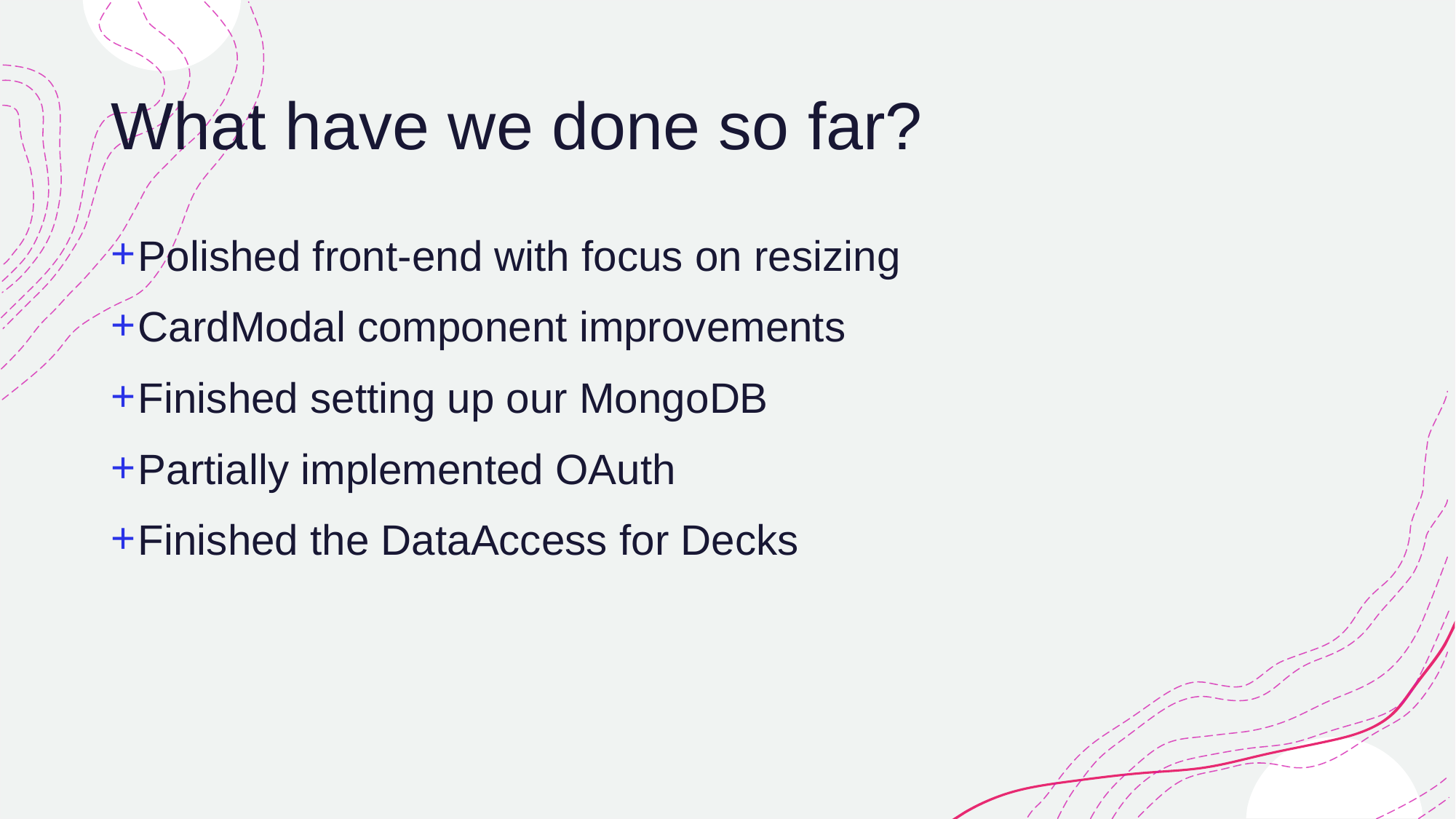

# What have we done so far?
Polished front-end with focus on resizing
CardModal component improvements
Finished setting up our MongoDB
Partially implemented OAuth
Finished the DataAccess for Decks